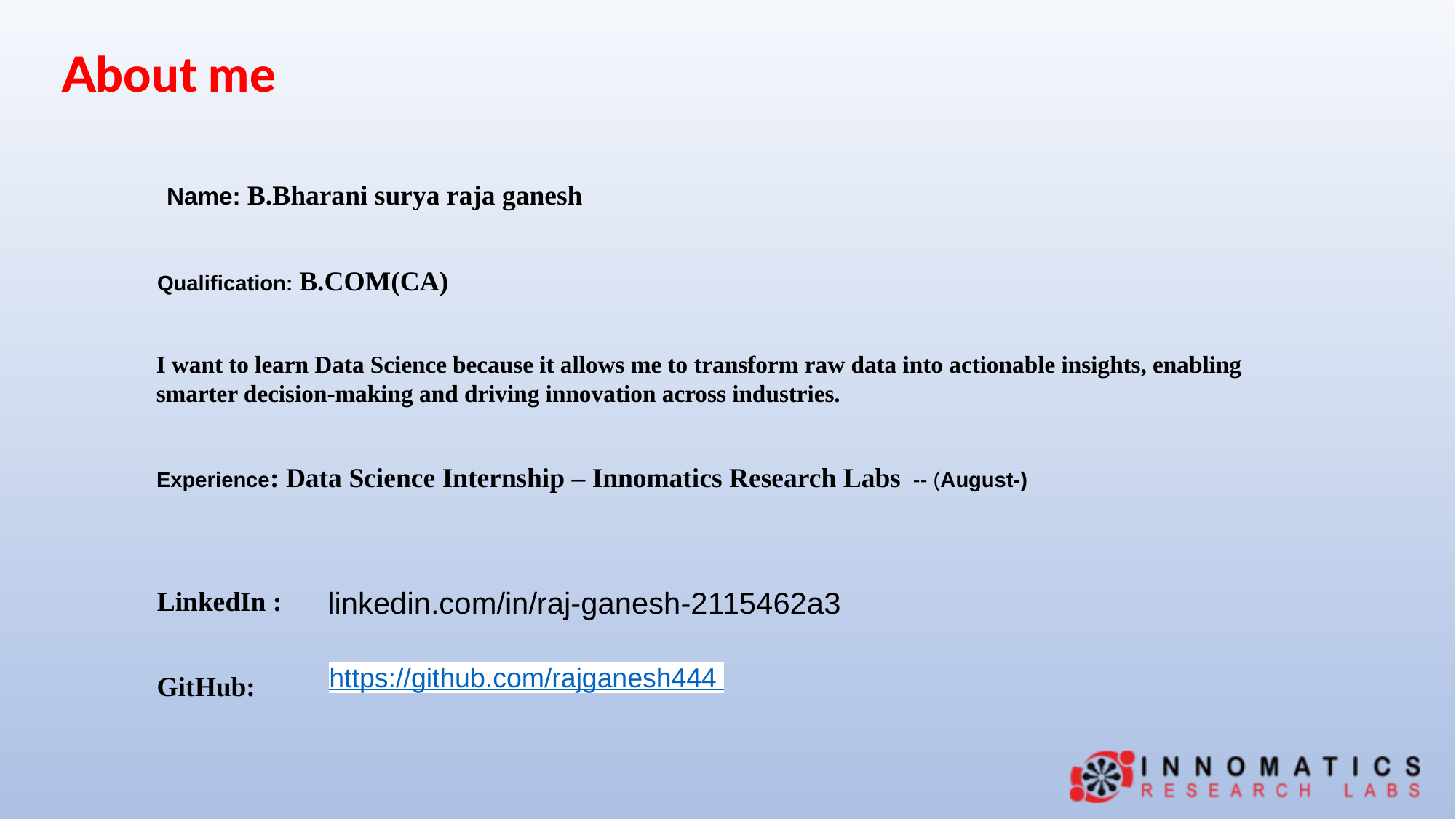

About me
Name: B.Bharani surya raja ganesh
Qualification: B.COM(CA)
I want to learn Data Science because it allows me to transform raw data into actionable insights, enabling smarter decision-making and driving innovation across industries.
Experience: Data Science Internship – Innomatics Research Labs  -- (August-)
LinkedIn :
linkedin.com/in/raj-ganesh-2115462a3
https://github.com/rajganesh444
GitHub: